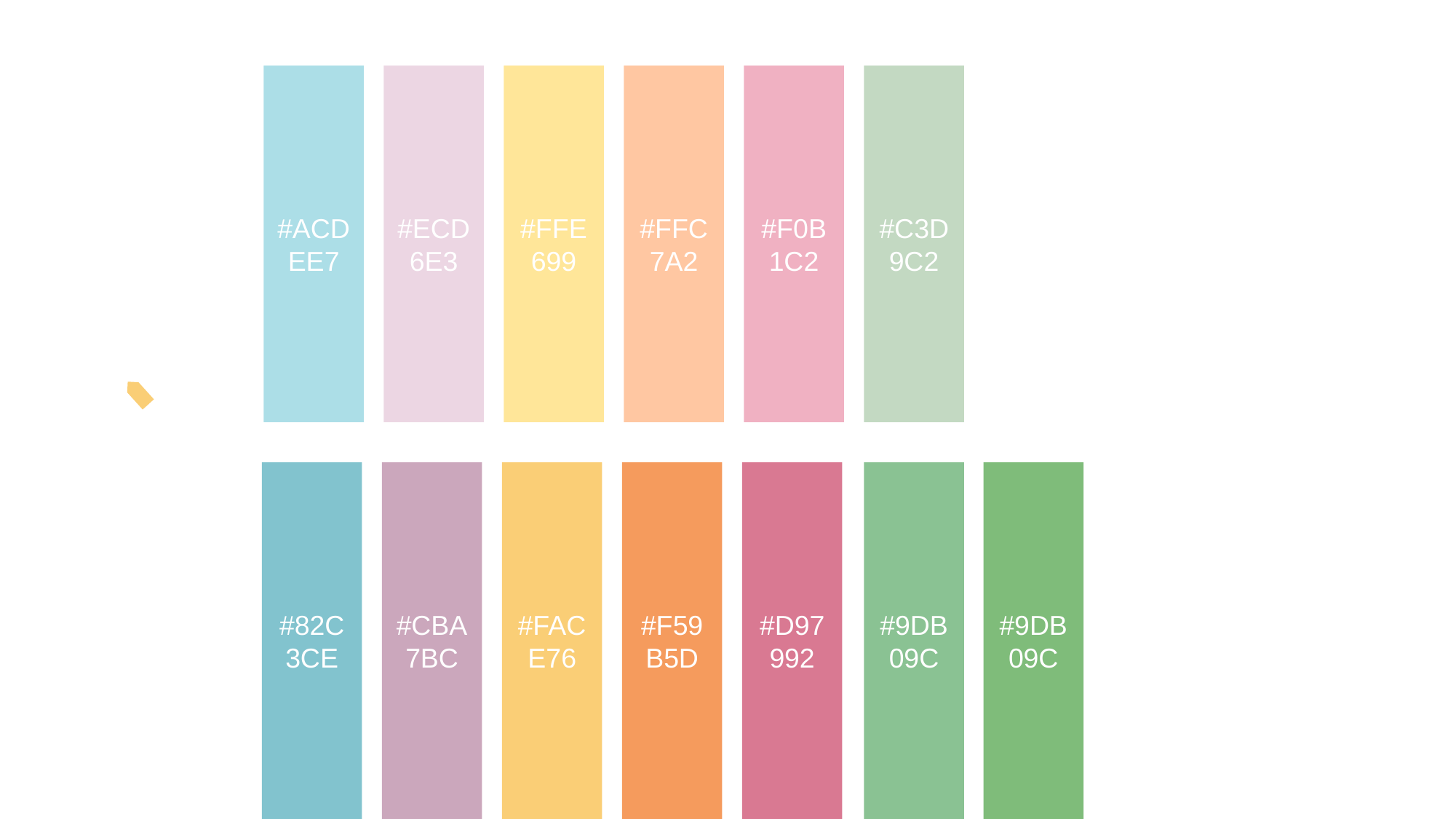

#ACDEE7
#ECD6E3
#FFE699
#FFC7A2
#F0B1C2
#C3D9C2

#82C3CE
#CBA7BC
#FACE76
#F59B5D
#D97992
#9DB09C
#9DB09C